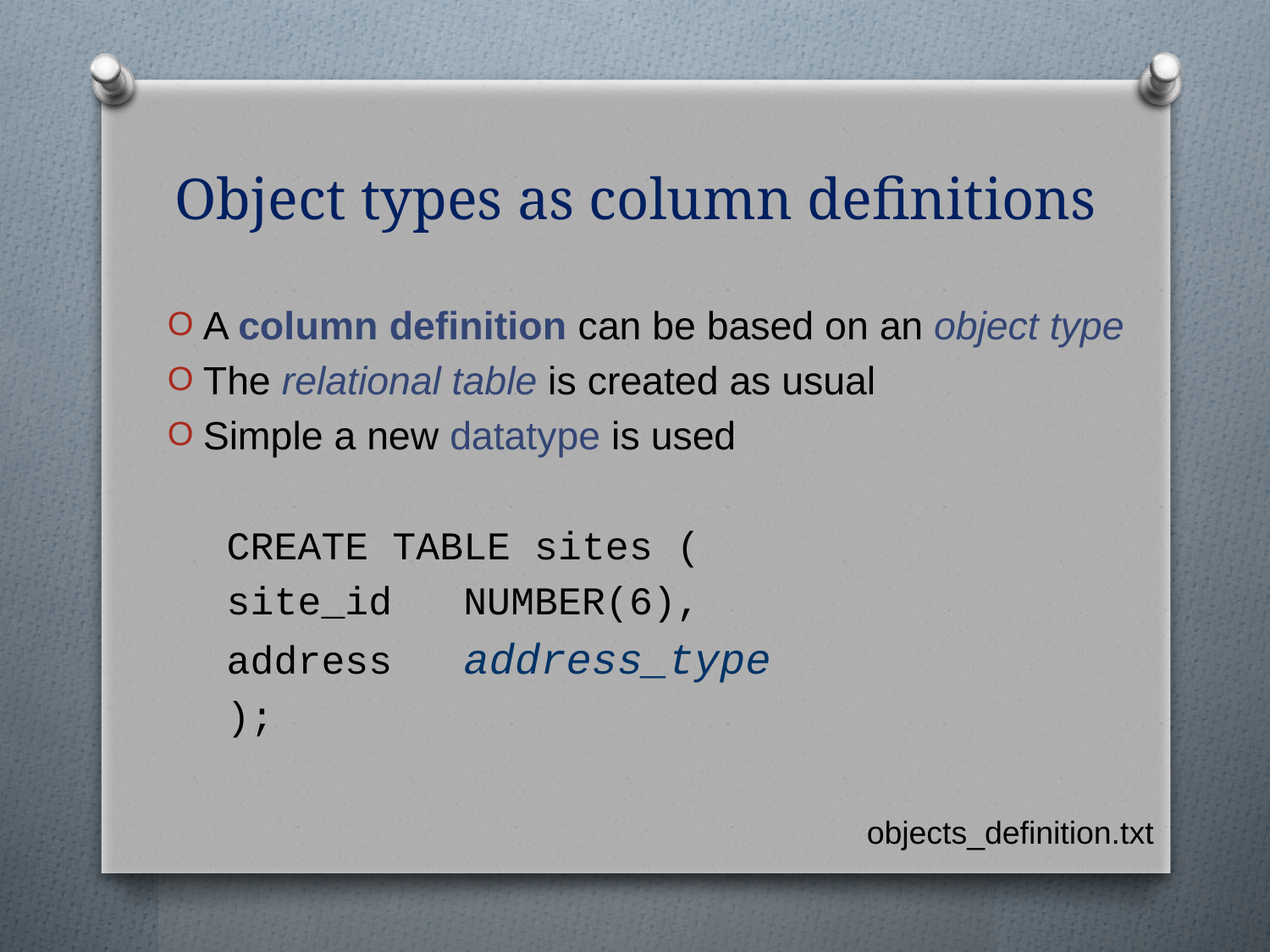

# Object types as column definitions
A column definition can be based on an object type
The relational table is created as usual
Simple a new datatype is used

CREATE TABLE sites (
site_id   NUMBER(6),
address   address_type
);

objects_definition.txt